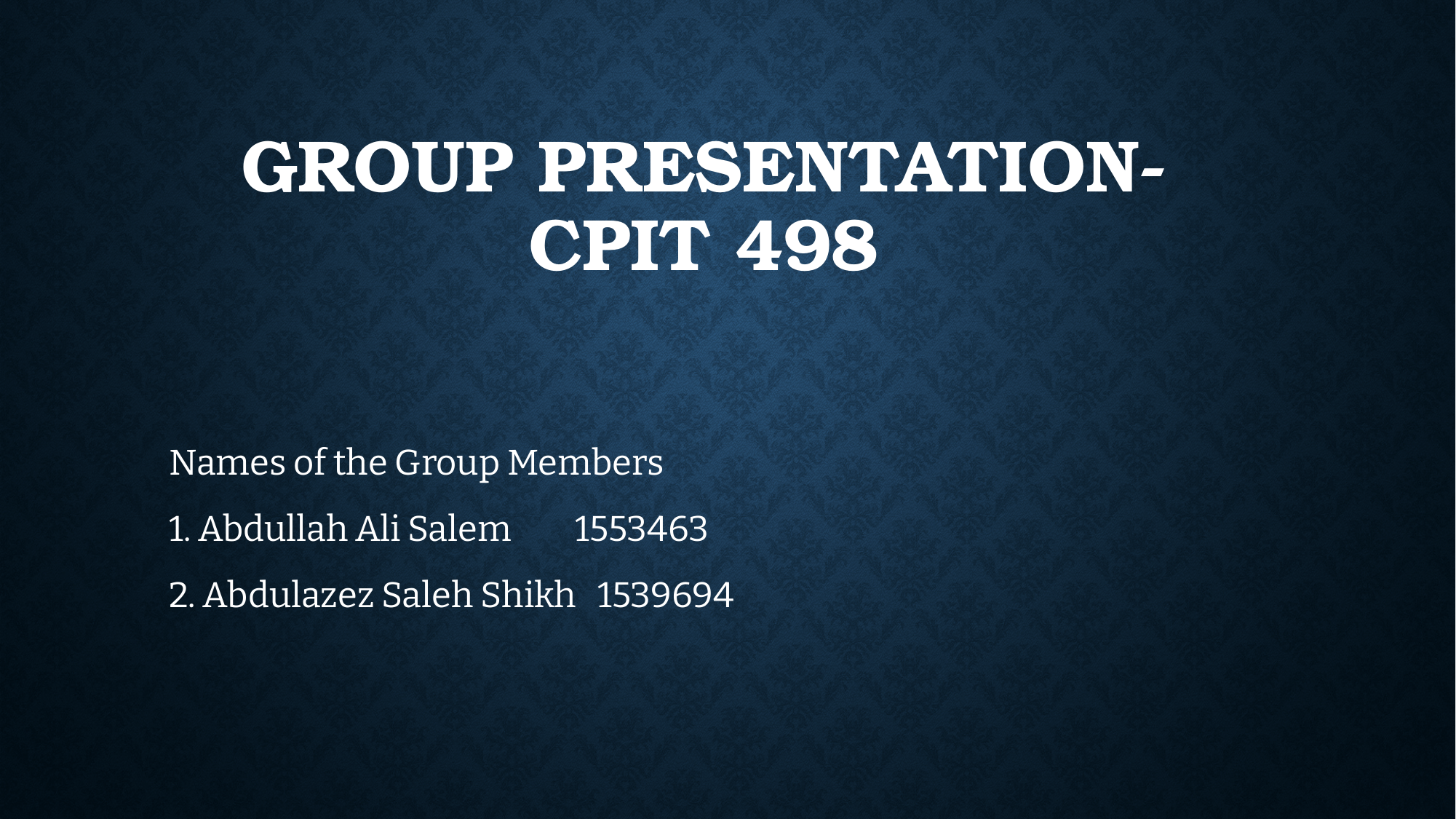

# Group Presentation-CPIT 498
Names of the Group Members
1. Abdullah Ali Salem         1553463
2. Abdulazez Saleh Shikh   1539694